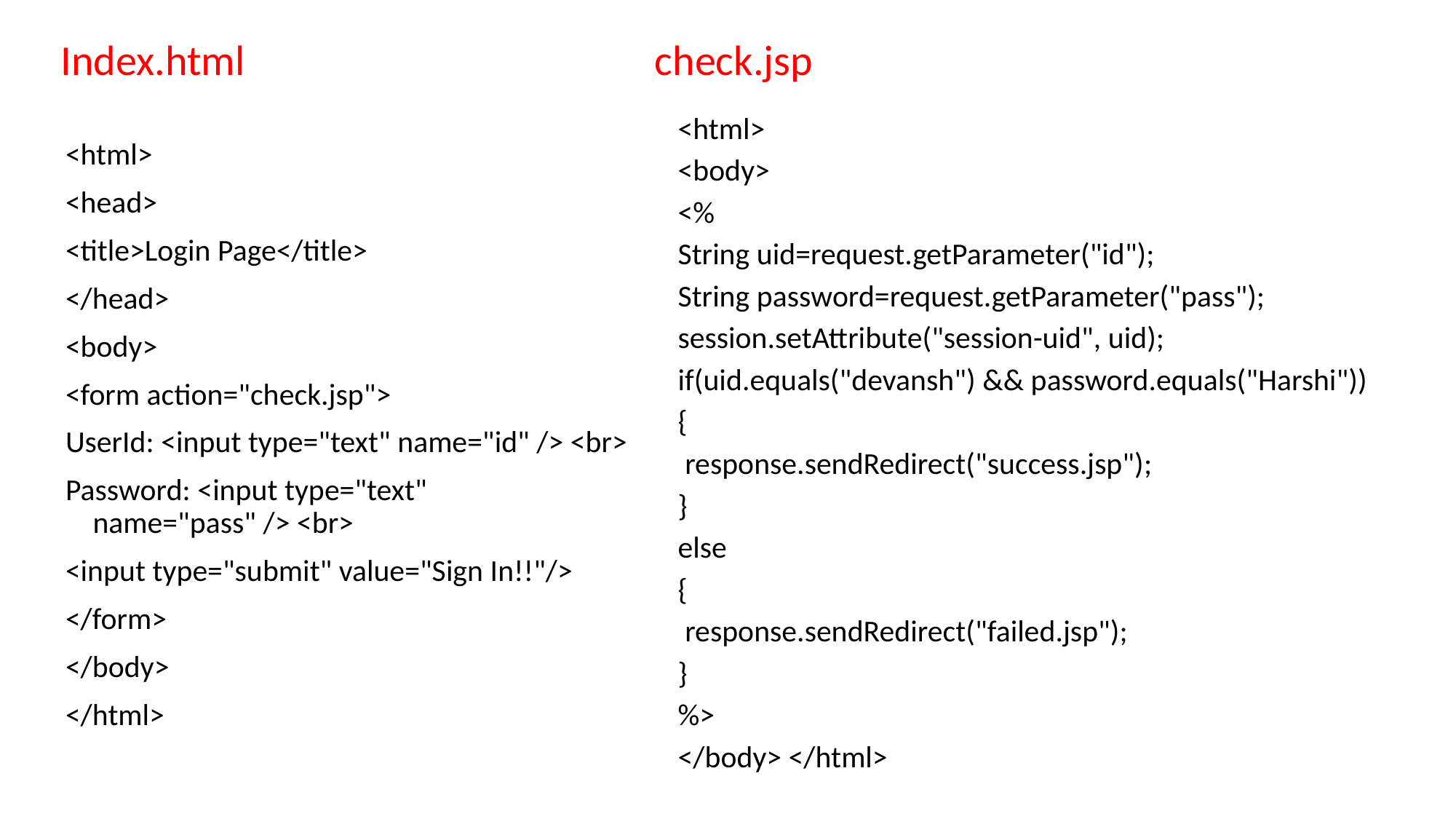

# Index.html				     check.jsp

<html>
<body>
<%
String uid=request.getParameter("id");
String password=request.getParameter("pass");
session.setAttribute("session-uid", uid);
if(uid.equals("devansh") && password.equals("Harshi"))
{
 response.sendRedirect("success.jsp");
}
else
{
 response.sendRedirect("failed.jsp");
}
%>
</body> </html>
<html>
<head>
<title>Login Page</title>
</head>
<body>
<form action="check.jsp">
UserId: <input type="text" name="id" /> <br>
Password: <input type="text" name="pass" /> <br>
<input type="submit" value="Sign In!!"/>
</form>
</body>
</html>